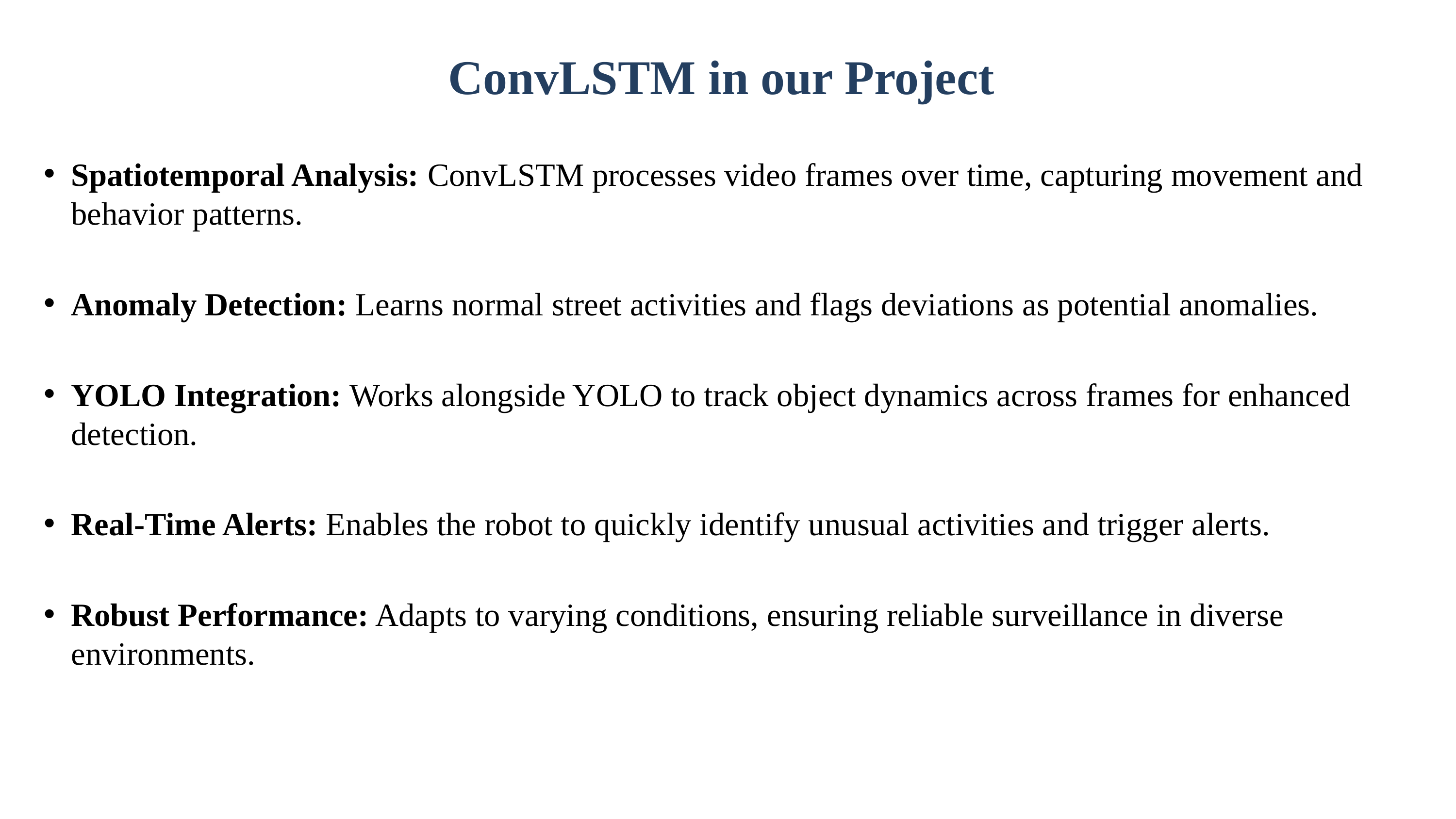

# ConvLSTM in our Project
Spatiotemporal Analysis: ConvLSTM processes video frames over time, capturing movement and behavior patterns.

Anomaly Detection: Learns normal street activities and flags deviations as potential anomalies.

YOLO Integration: Works alongside YOLO to track object dynamics across frames for enhanced detection.

Real-Time Alerts: Enables the robot to quickly identify unusual activities and trigger alerts.

Robust Performance: Adapts to varying conditions, ensuring reliable surveillance in diverse environments.